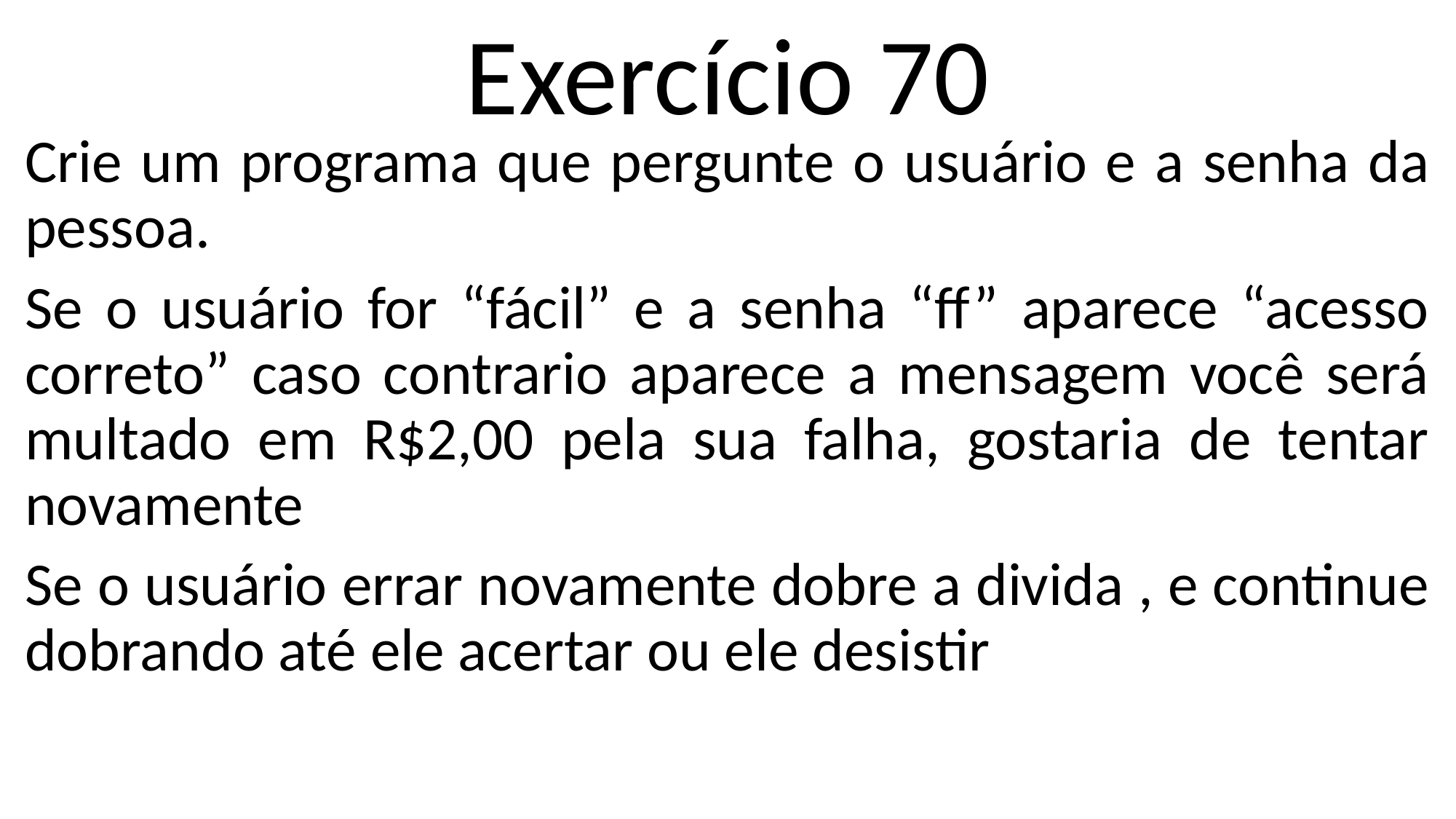

# Exercício 70
Crie um programa que pergunte o usuário e a senha da pessoa.
Se o usuário for “fácil” e a senha “ff” aparece “acesso correto” caso contrario aparece a mensagem você será multado em R$2,00 pela sua falha, gostaria de tentar novamente
Se o usuário errar novamente dobre a divida , e continue dobrando até ele acertar ou ele desistir